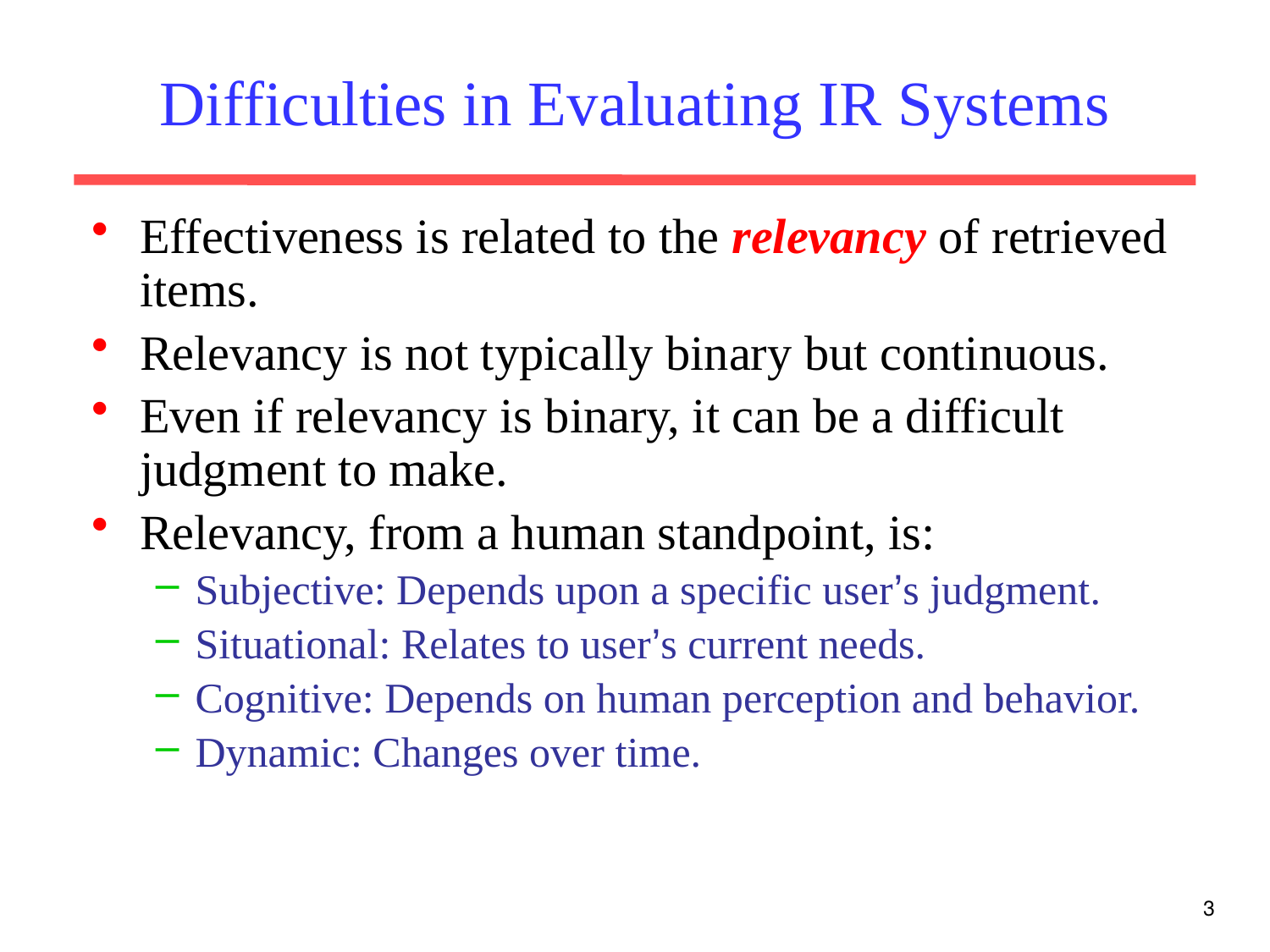

# Difficulties in Evaluating IR Systems
Effectiveness is related to the relevancy of retrieved items.
Relevancy is not typically binary but continuous.
Even if relevancy is binary, it can be a difficult judgment to make.
Relevancy, from a human standpoint, is:
Subjective: Depends upon a specific user’s judgment.
Situational: Relates to user’s current needs.
Cognitive: Depends on human perception and behavior.
Dynamic: Changes over time.
3